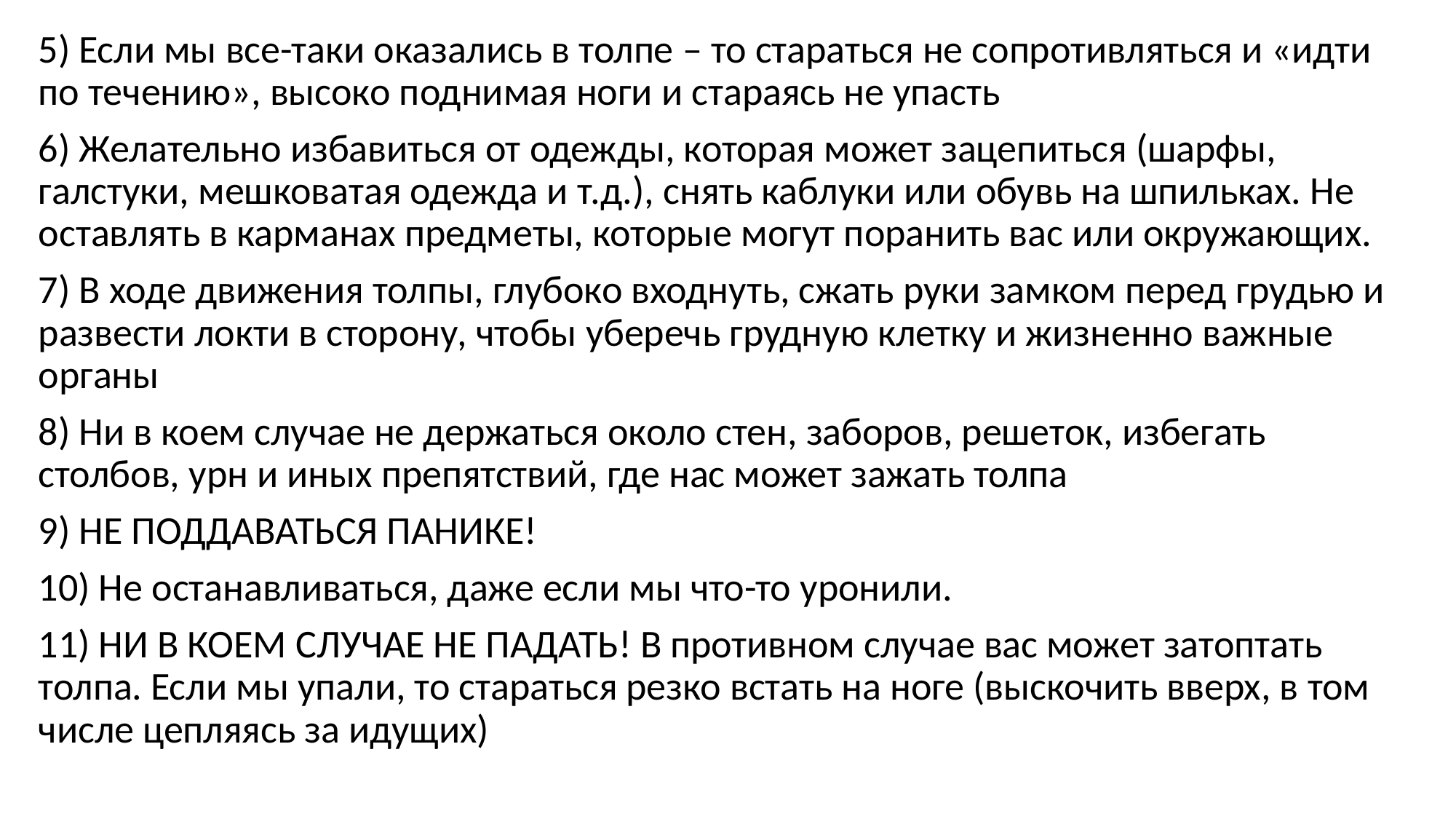

5) Если мы все-таки оказались в толпе – то стараться не сопротивляться и «идти по течению», высоко поднимая ноги и стараясь не упасть
6) Желательно избавиться от одежды, которая может зацепиться (шарфы, галстуки, мешковатая одежда и т.д.), снять каблуки или обувь на шпильках. Не оставлять в карманах предметы, которые могут поранить вас или окружающих.
7) В ходе движения толпы, глубоко входнуть, сжать руки замком перед грудью и развести локти в сторону, чтобы уберечь грудную клетку и жизненно важные органы
8) Ни в коем случае не держаться около стен, заборов, решеток, избегать столбов, урн и иных препятствий, где нас может зажать толпа
9) НЕ ПОДДАВАТЬСЯ ПАНИКЕ!
10) Не останавливаться, даже если мы что-то уронили.
11) НИ В КОЕМ СЛУЧАЕ НЕ ПАДАТЬ! В противном случае вас может затоптать толпа. Если мы упали, то стараться резко встать на ноге (выскочить вверх, в том числе цепляясь за идущих)